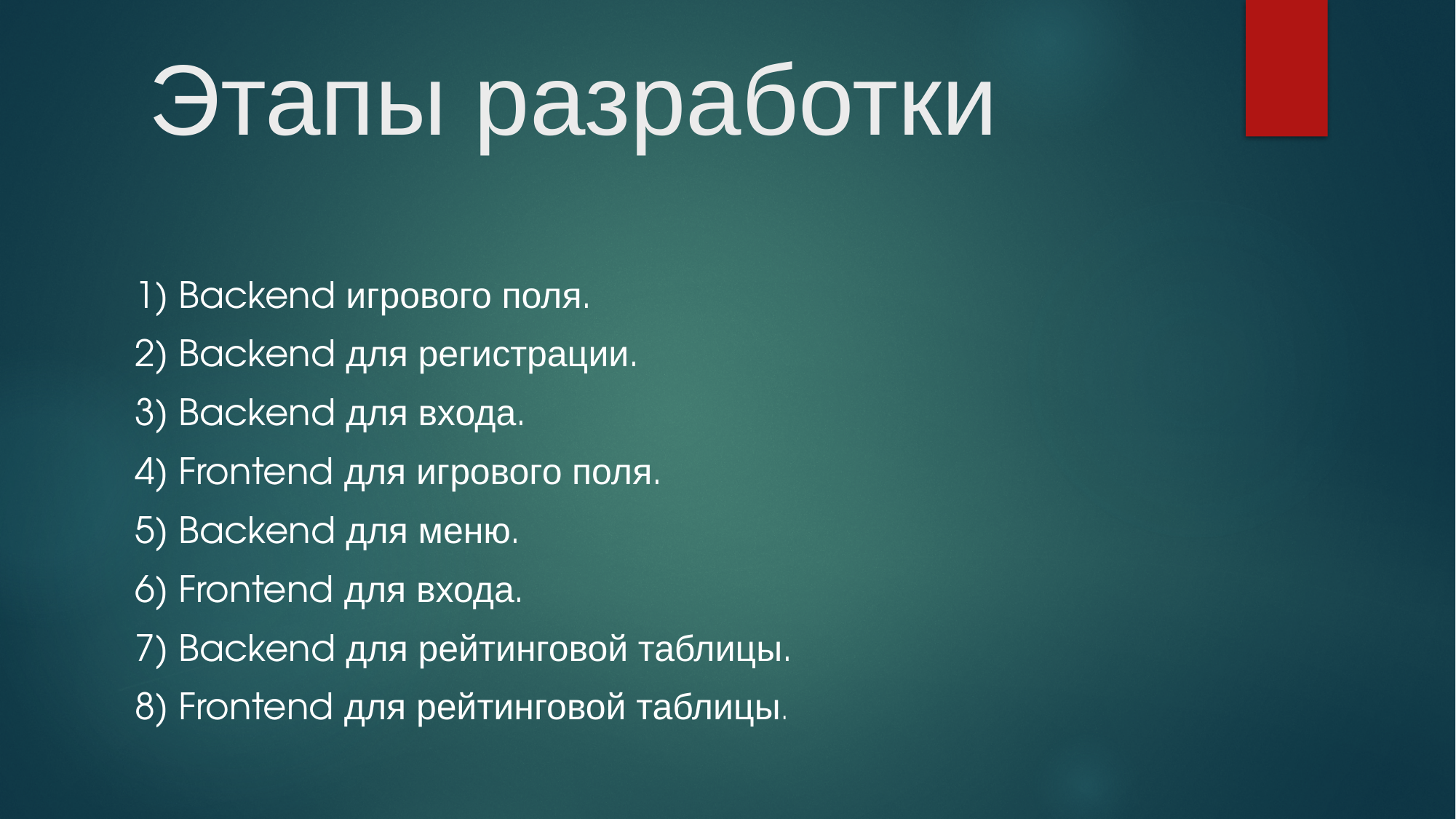

# Этапы разработки
1) Backend игрового поля.
2) Backend для регистрации.
3) Backend для входа.
4) Frontend для игрового поля.
5) Backend для меню.
6) Frontend для входа.
7) Backend для рейтинговой таблицы.
8) Frontend для рейтинговой таблицы.